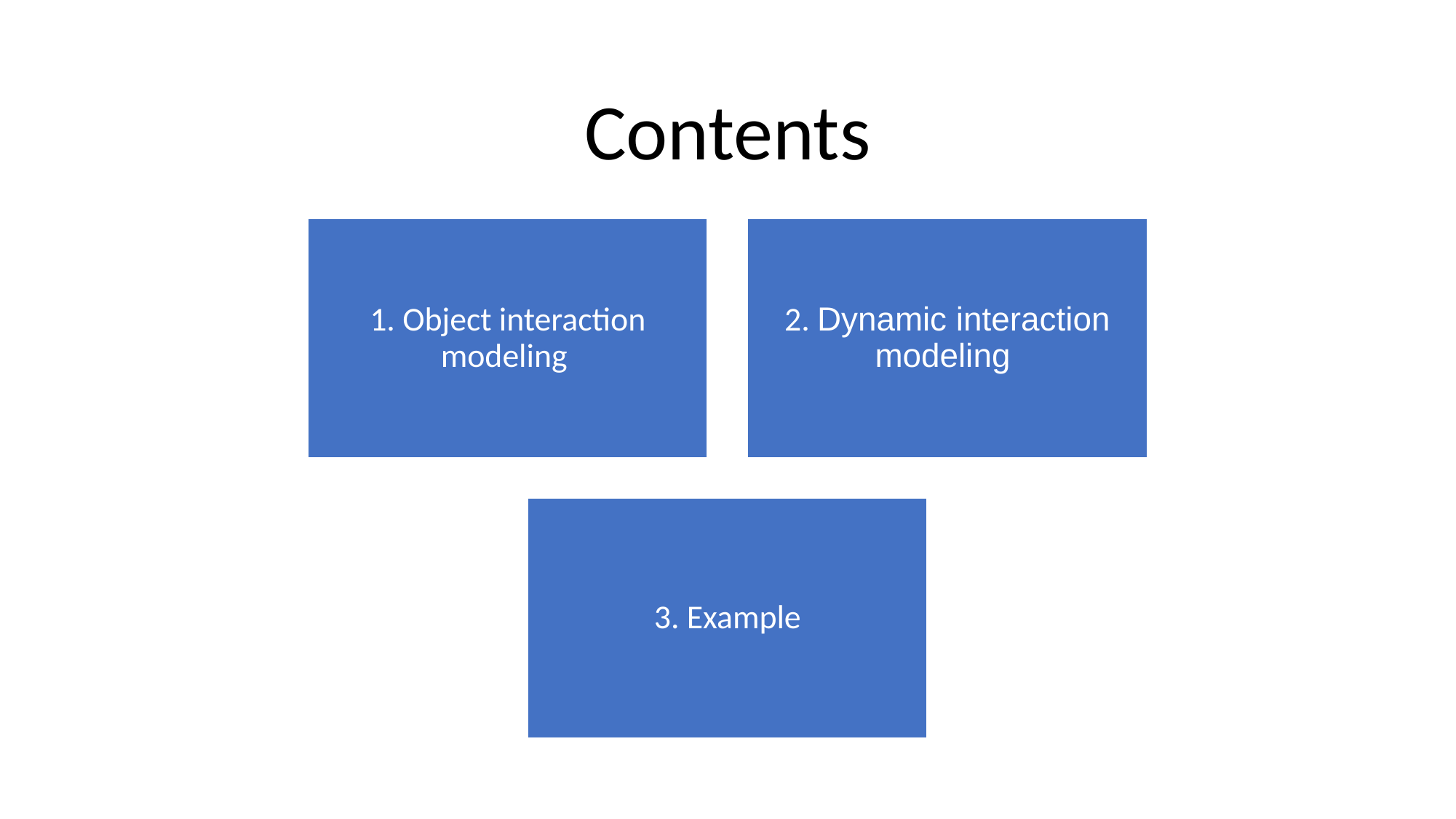

# Contents
1. Object interaction modeling
2. Dynamic interaction modeling
3. Example